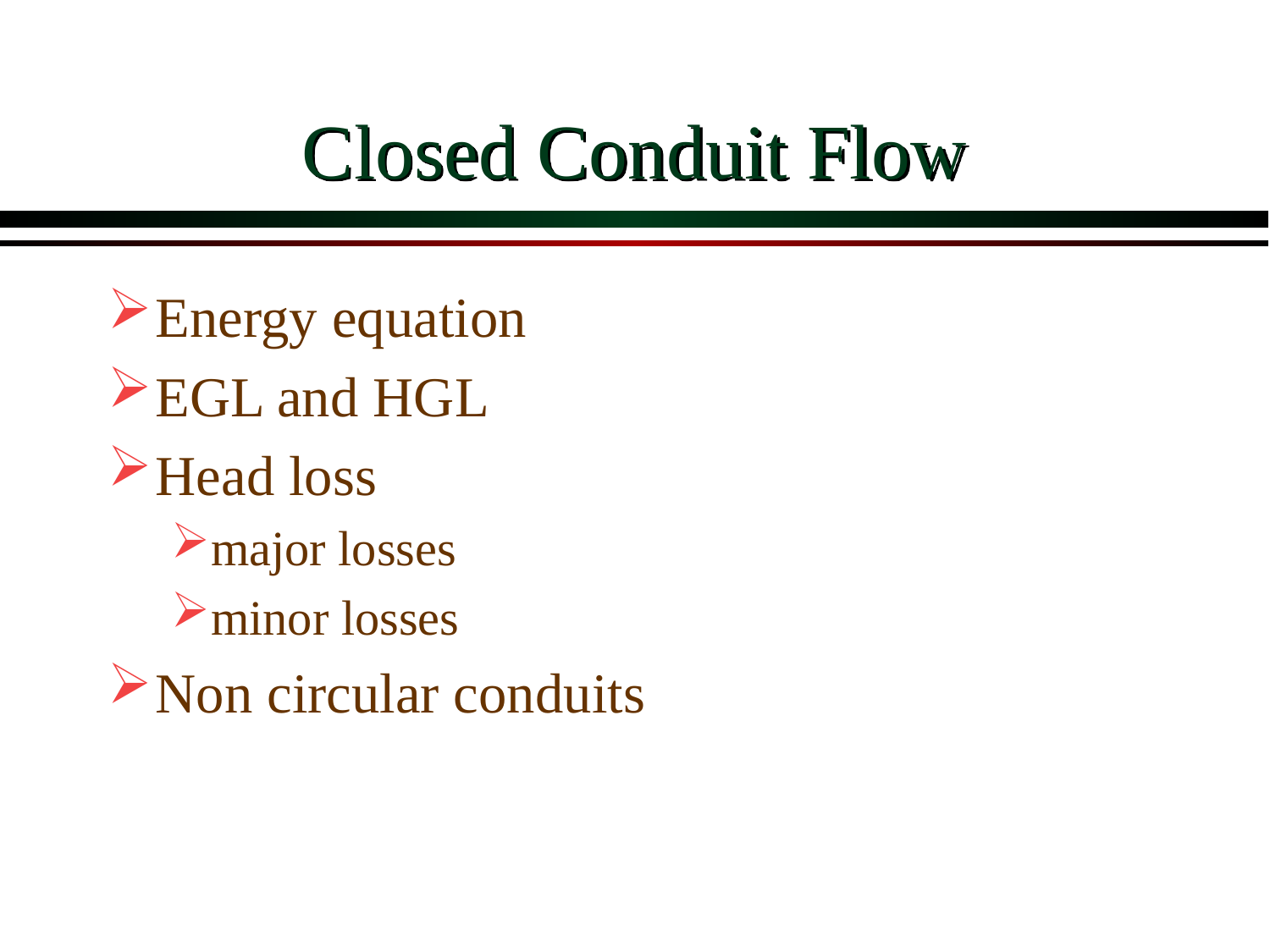

# Closed Conduit Flow
Energy equation
EGL and HGL
Head loss
major losses
minor losses
Non circular conduits